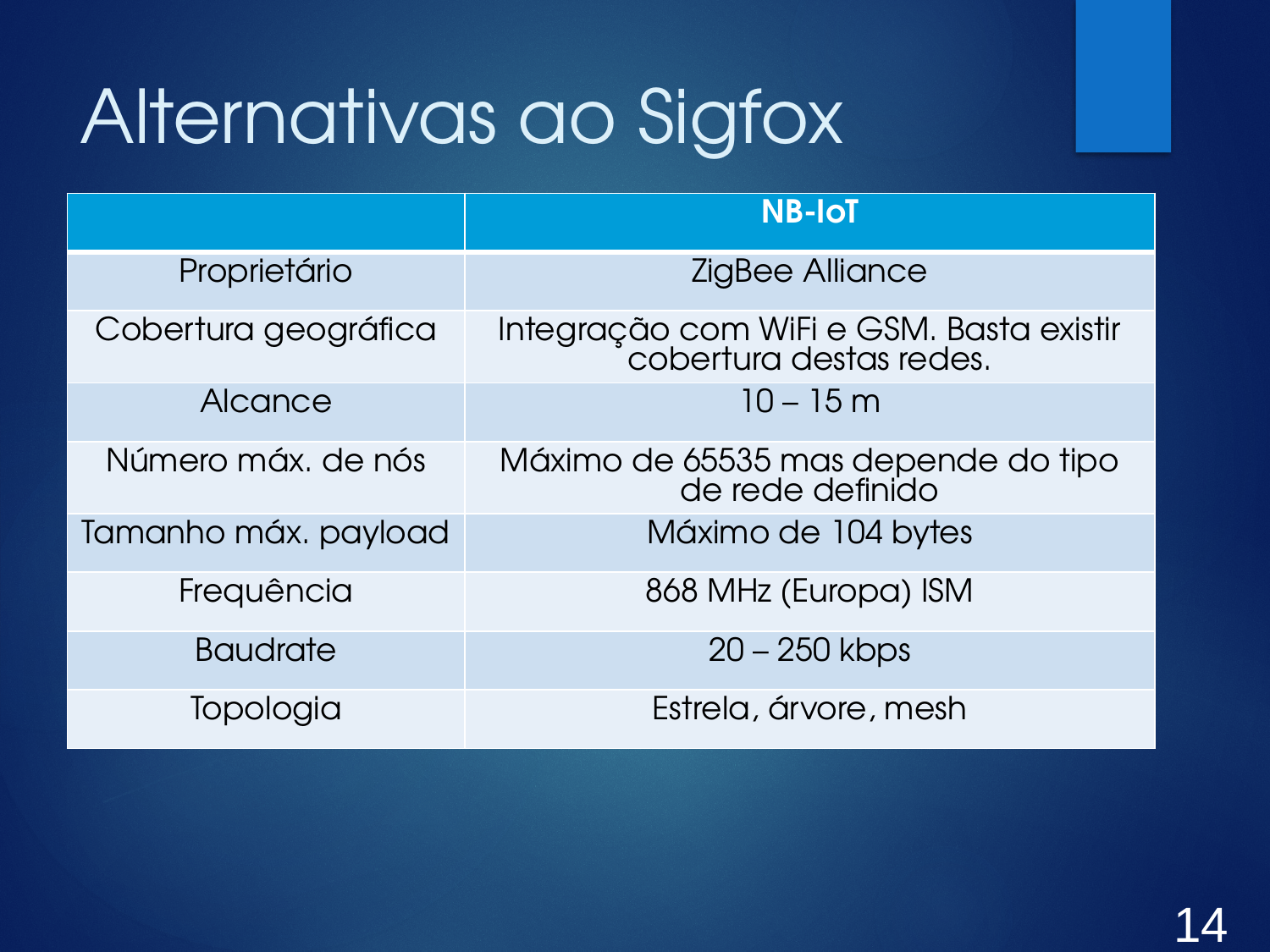

# Alternativas ao Sigfox
|  | NB-IoT |
| --- | --- |
| Proprietário | ZigBee Alliance |
| Cobertura geográfica | Integração com WiFi e GSM. Basta existir cobertura destas redes. |
| Alcance | 10 – 15 m |
| Número máx. de nós | Máximo de 65535 mas depende do tipo de rede definido |
| Tamanho máx. payload | Máximo de 104 bytes |
| Frequência | 868 MHz (Europa) ISM |
| Baudrate | 20 – 250 kbps |
| Topologia | Estrela, árvore, mesh |
14